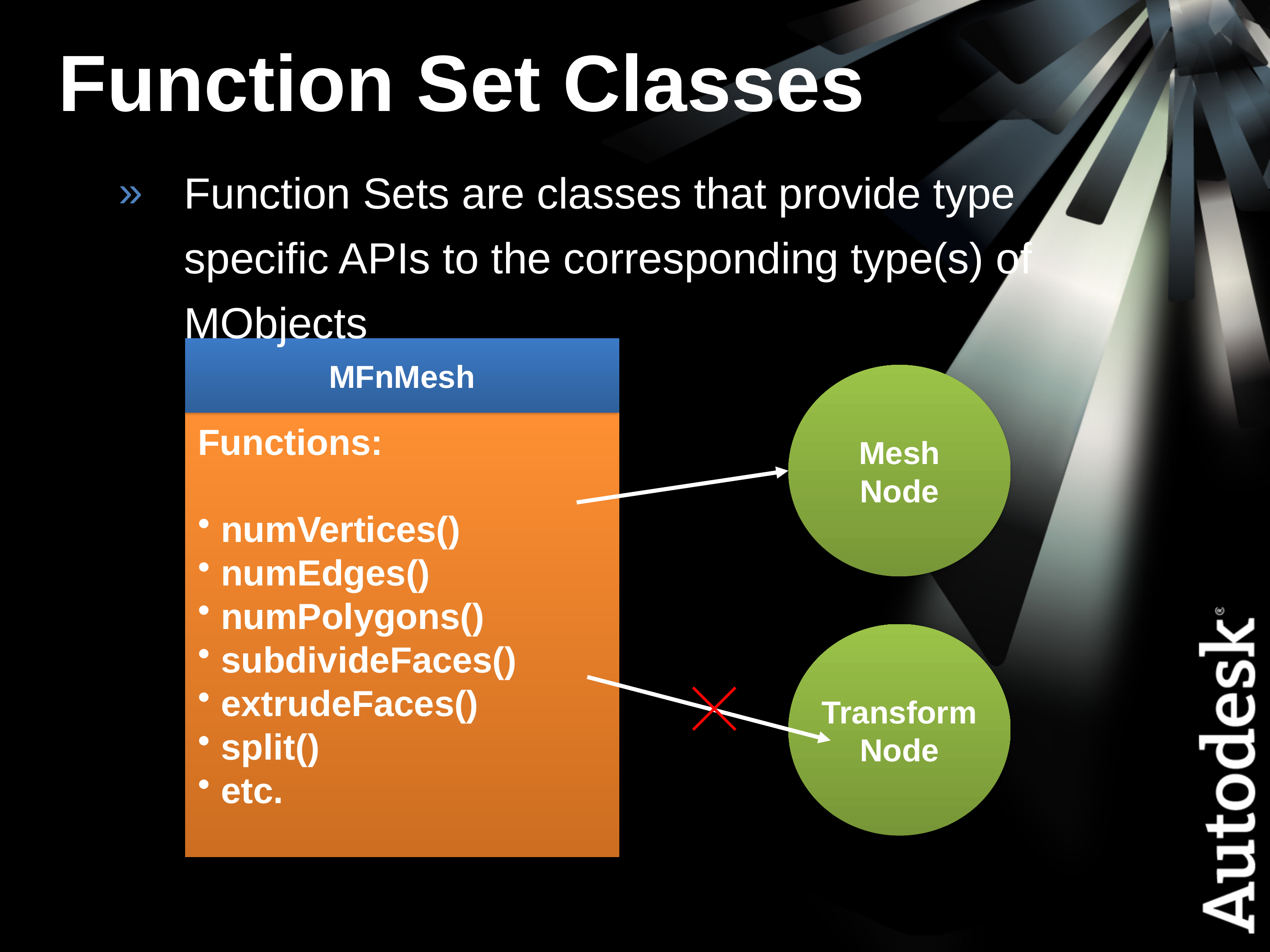

Function Set Classes
Function Sets are classes that provide type specific APIs to the corresponding type(s) of MObjects
MFnMesh
 Mesh
Node
Functions:

 numVertices()
 numEdges()
 numPolygons()
 subdivideFaces()
 extrudeFaces()
 split()
 etc.

 Transform
Node